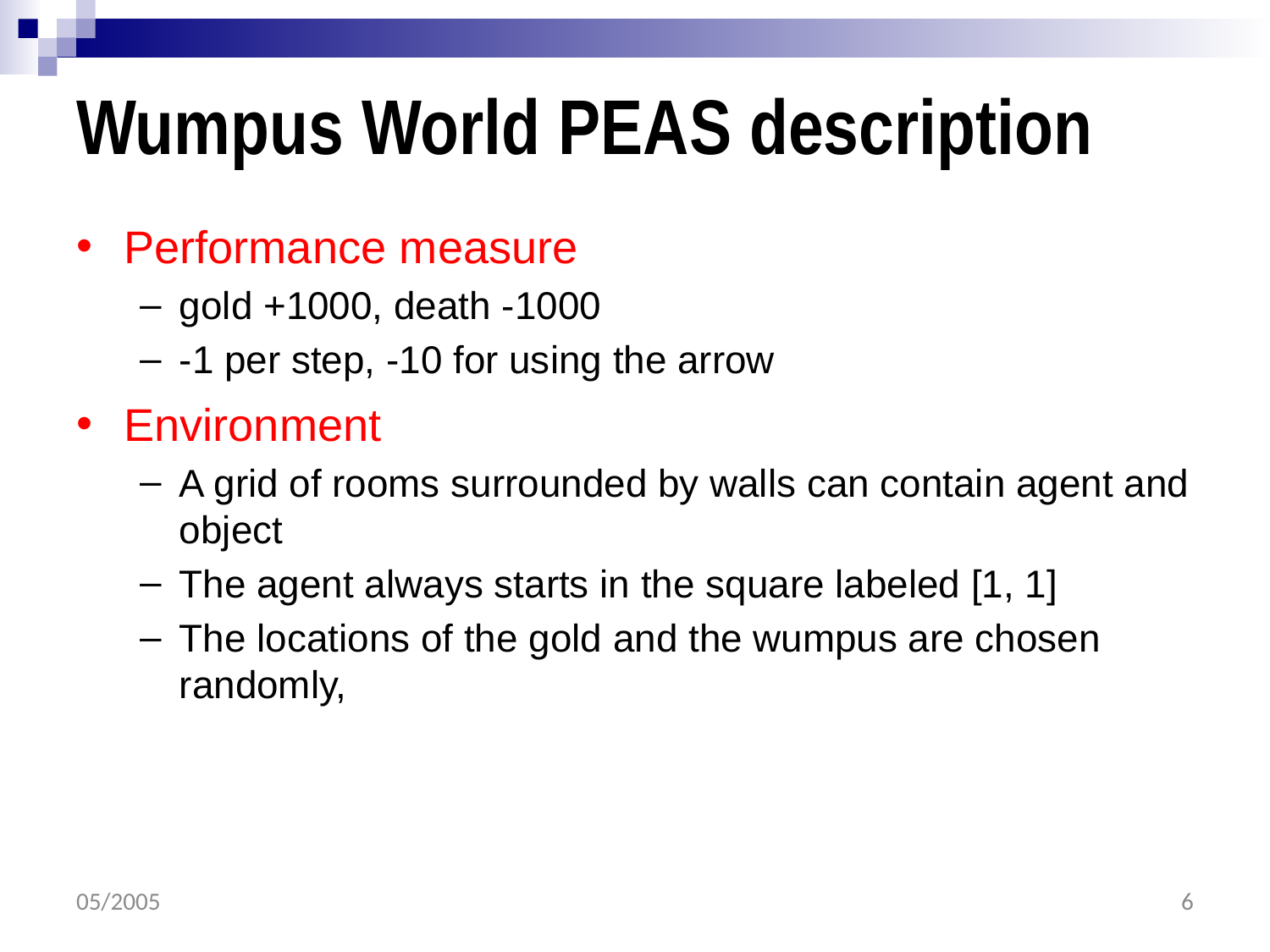

# Wumpus World PEAS description
Performance measure
gold +1000, death -1000
-1 per step, -10 for using the arrow
Environment
A grid of rooms surrounded by walls can contain agent and object
The agent always starts in the square labeled [1, 1]
The locations of the gold and the wumpus are chosen randomly,
05/2005
6